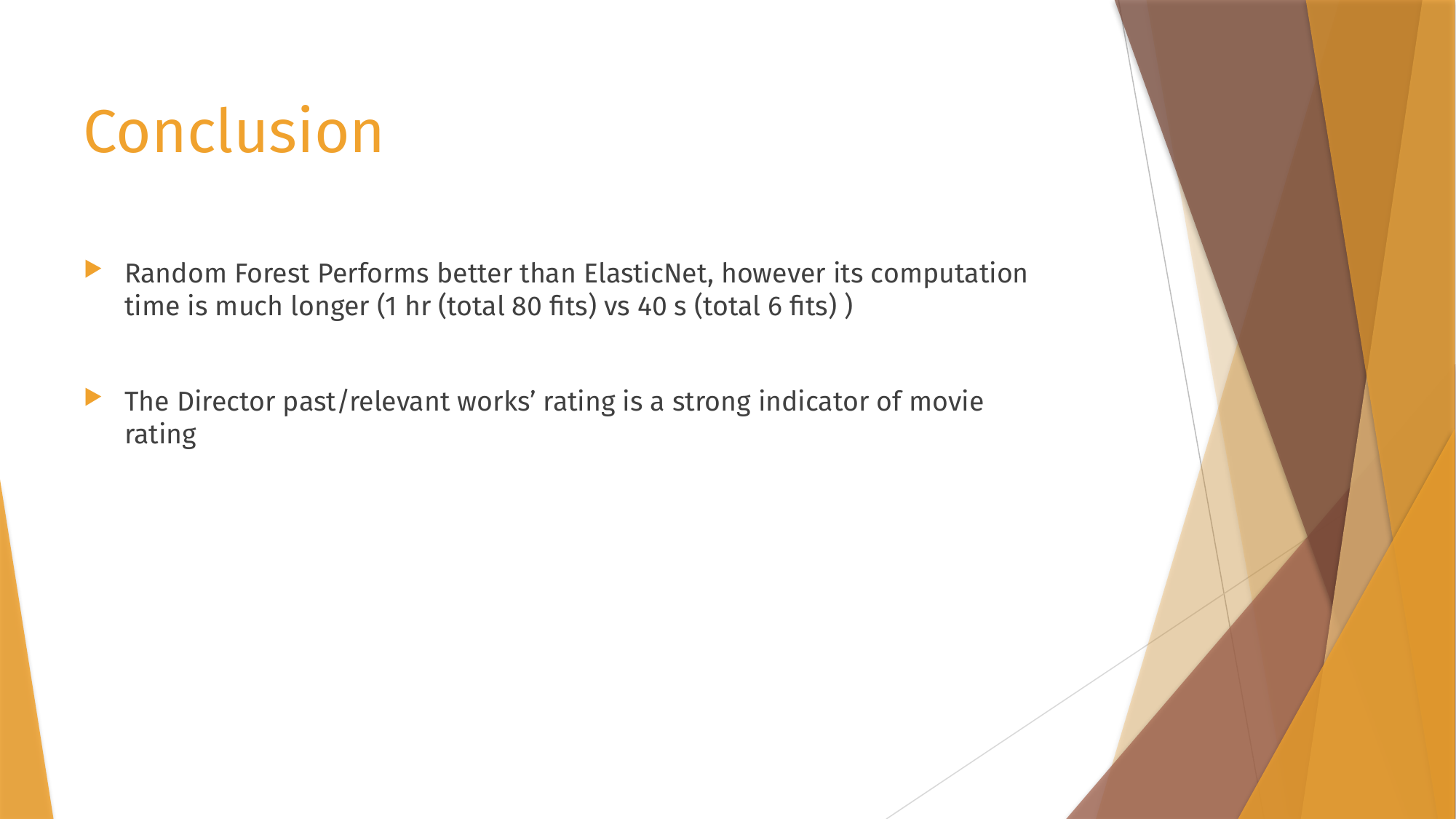

# Conclusion

Random Forest Performs better than ElasticNet, however its computation time is much longer (1 hr (total 80 fits) vs 40 s (total 6 fits) )

The Director past/relevant works’ rating is a strong indicator of movie rating